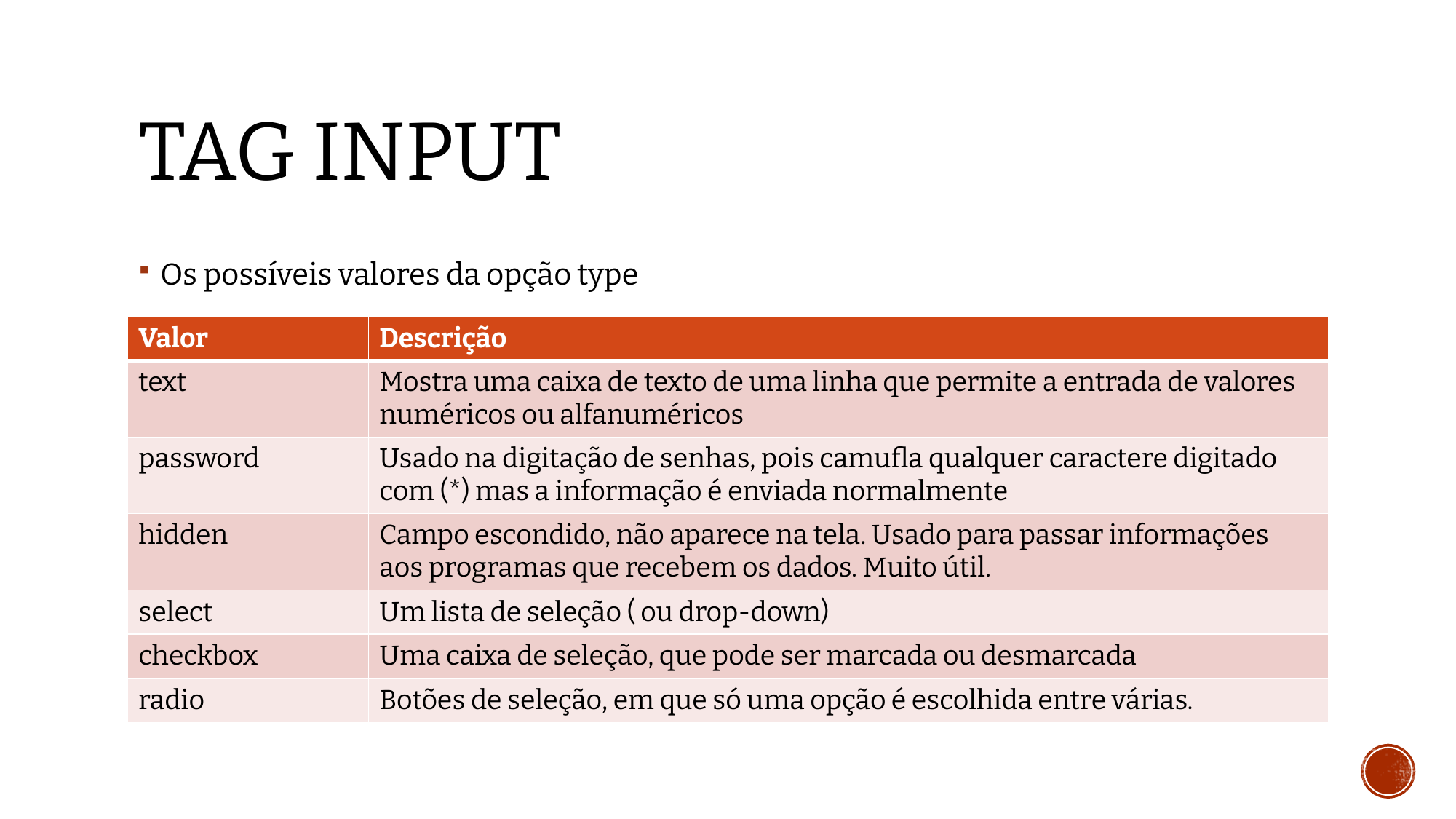

# Tag input
Os possíveis valores da opção type

| Valor | Descrição |
| --- | --- |
| text | Mostra uma caixa de texto de uma linha que permite a entrada de valores numéricos ou alfanuméricos |
| password | Usado na digitação de senhas, pois camufla qualquer caractere digitado com (\*) mas a informação é enviada normalmente |
| hidden | Campo escondido, não aparece na tela. Usado para passar informações aos programas que recebem os dados. Muito útil. |
| select | Um lista de seleção ( ou drop-down) |
| checkbox | Uma caixa de seleção, que pode ser marcada ou desmarcada |
| radio | Botões de seleção, em que só uma opção é escolhida entre várias. |